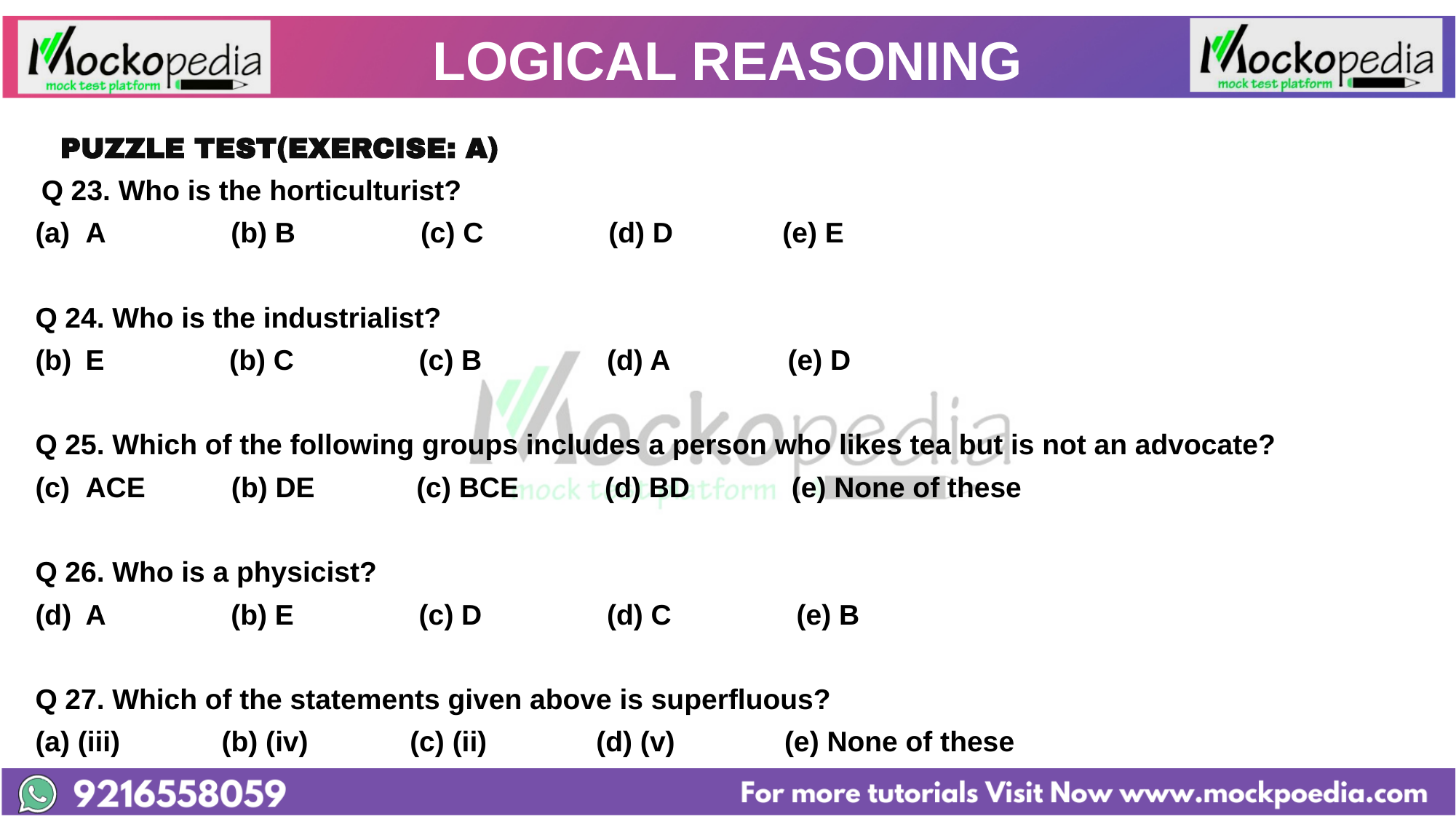

# LOGICAL REASONING
			PUZZLE TEST(EXERCISE: A)
 Q 23. Who is the horticulturist?
A                (b) B                (c) C                (d) D              (e) E

Q 24. Who is the industrialist?
E                (b) C                (c) B                (d) A               (e) D

Q 25. Which of the following groups includes a person who likes tea but is not an advocate?
ACE           (b) DE             (c) BCE           (d) BD             (e) None of these

Q 26. Who is a physicist?
A                (b) E                (c) D                (d) C                (e) B

Q 27. Which of the statements given above is superfluous?
(a) (iii)             (b) (iv)             (c) (ii)              (d) (v)              (e) None of these